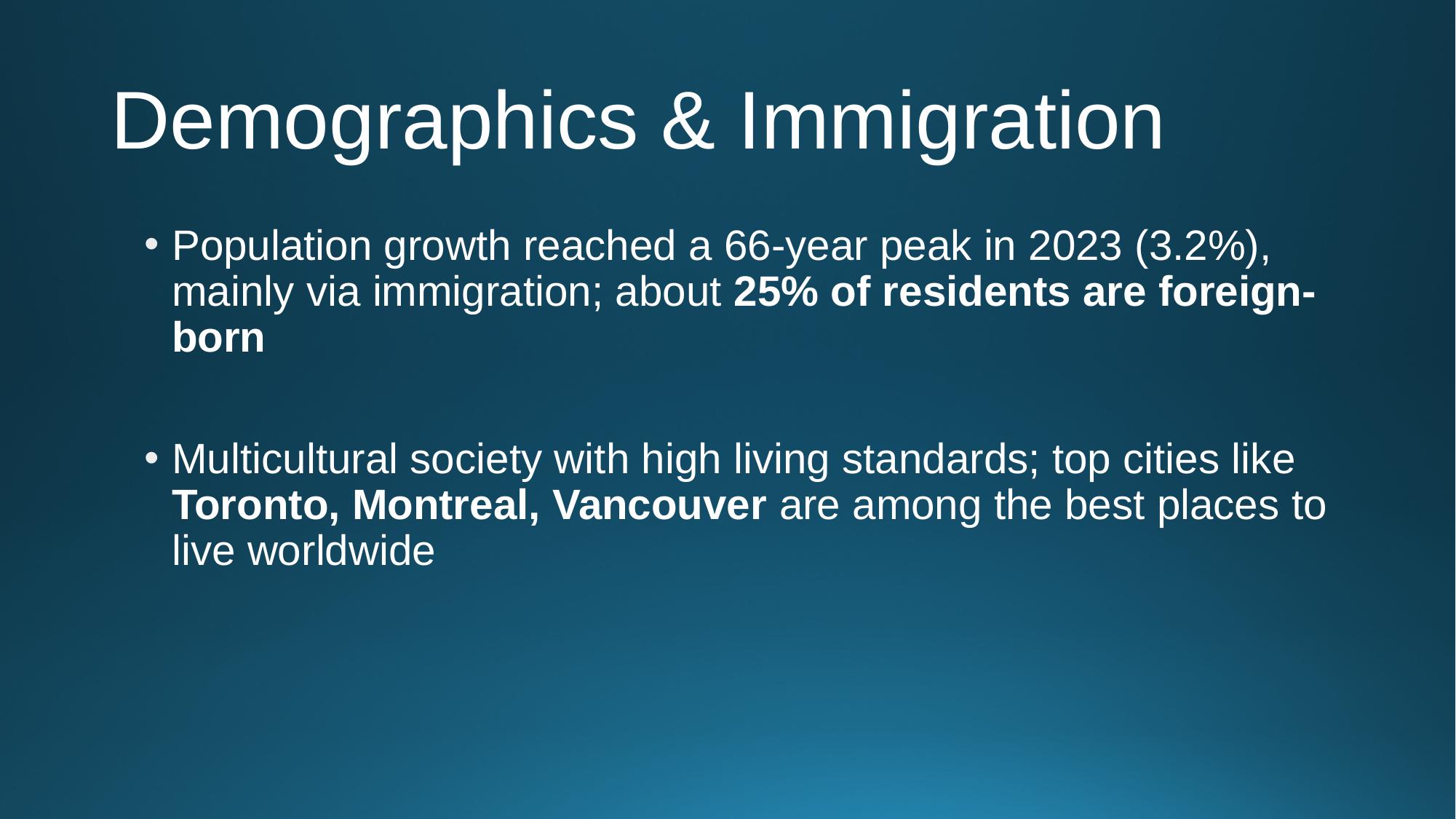

# Demographics & Immigration
Population growth reached a 66-year peak in 2023 (3.2%), mainly via immigration; about 25% of residents are foreign-born

Multicultural society with high living standards; top cities like Toronto, Montreal, Vancouver are among the best places to live worldwide